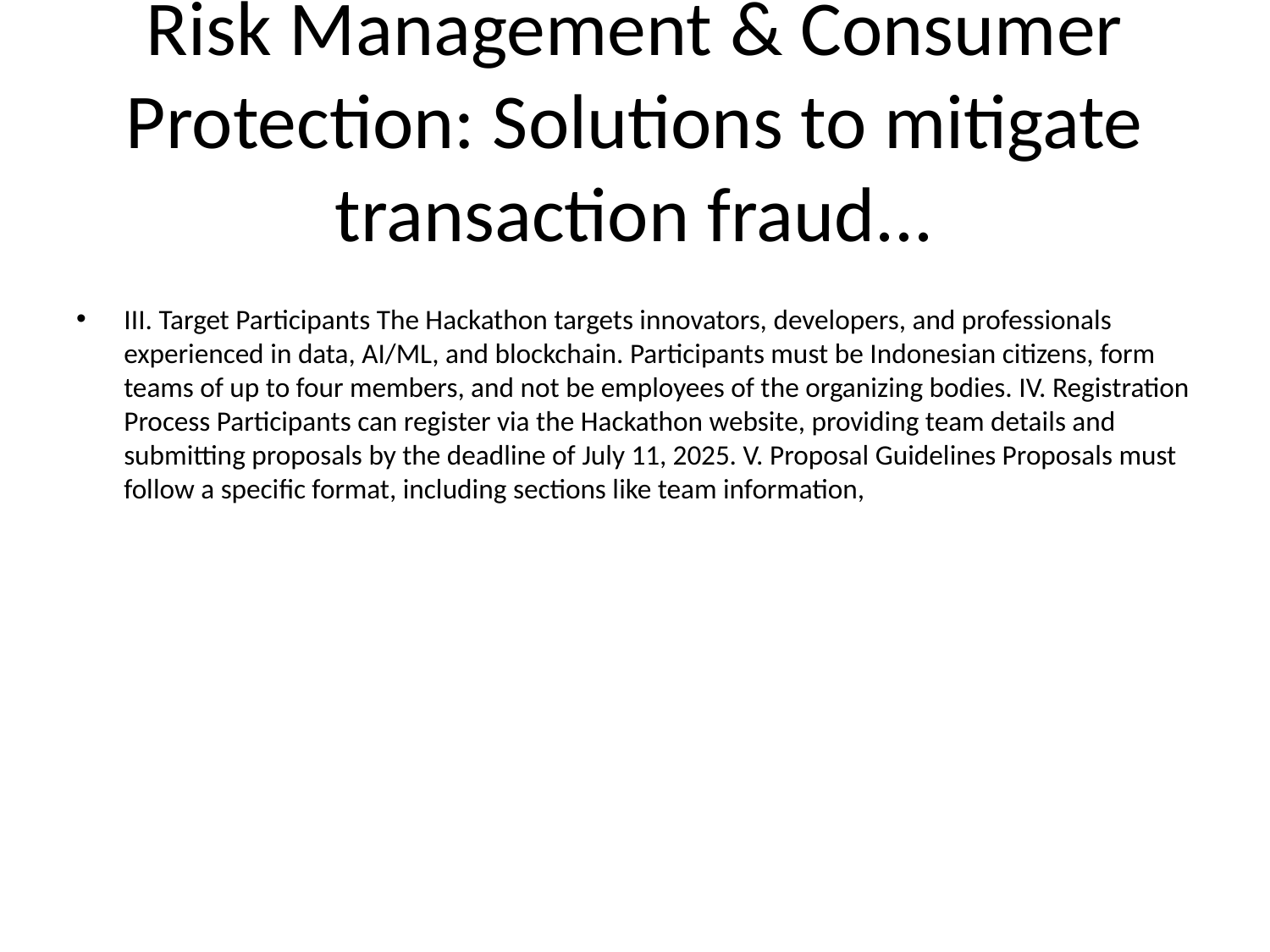

# Risk Management & Consumer Protection: Solutions to mitigate transaction fraud...

III. Target Participants The Hackathon targets innovators, developers, and professionals experienced in data, AI/ML, and blockchain. Participants must be Indonesian citizens, form teams of up to four members, and not be employees of the organizing bodies. IV. Registration Process Participants can register via the Hackathon website, providing team details and submitting proposals by the deadline of July 11, 2025. V. Proposal Guidelines Proposals must follow a specific format, including sections like team information,